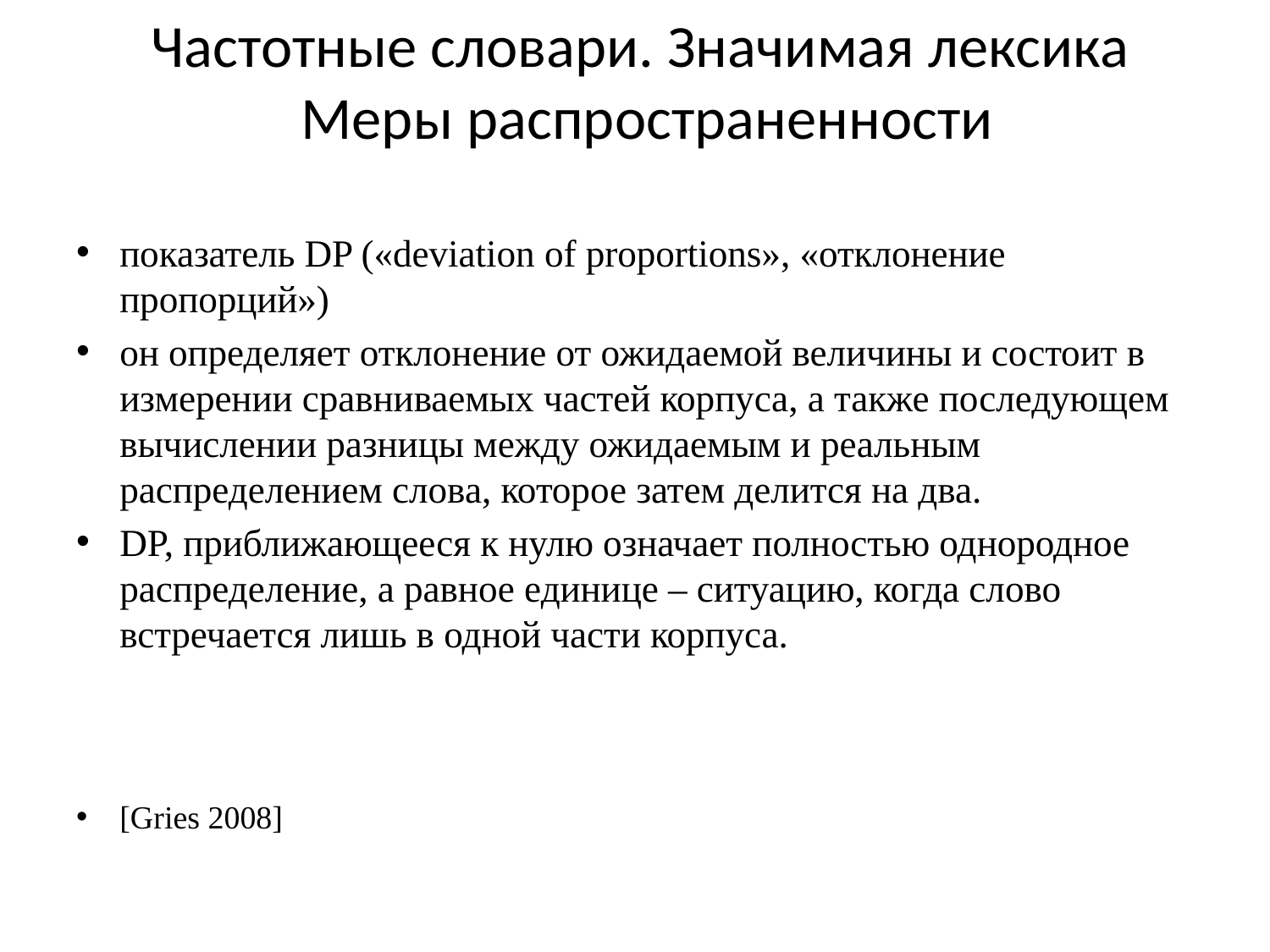

# Частотные словари. Значимая лексика Меры распространенности
показатель DP («deviation of proportions», «отклонение пропорций»)
он определяет отклонение от ожидаемой величины и состоит в измерении сравниваемых частей корпуса, а также последующем вычислении разницы между ожидаемым и реальным распределением слова, которое затем делится на два.
DP, приближающееся к нулю означает полностью однородное распределение, а равное единице – ситуацию, когда слово встречается лишь в одной части корпуса.

[Gries 2008]